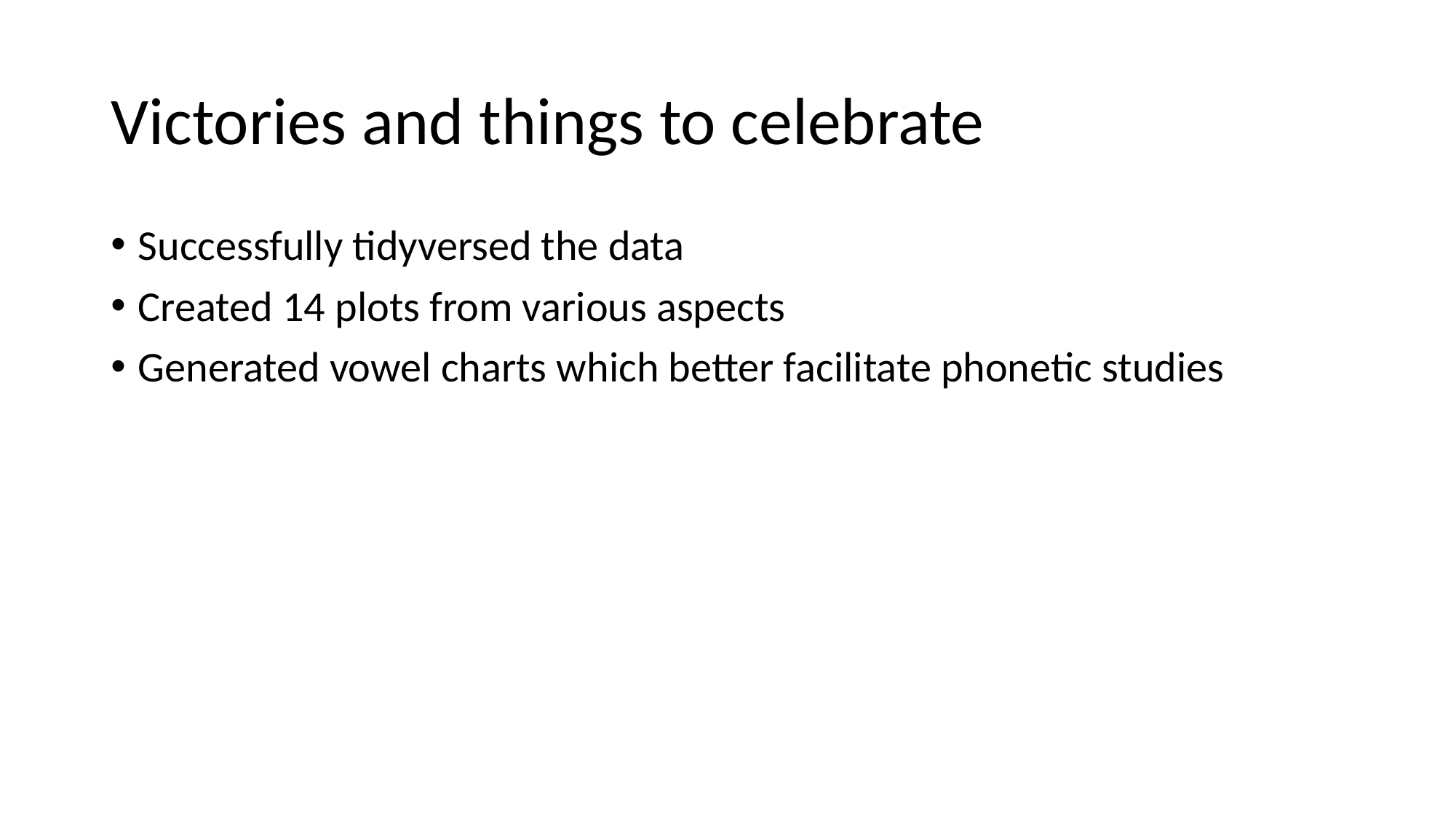

# Victories and things to celebrate
Successfully tidyversed the data
Created 14 plots from various aspects
Generated vowel charts which better facilitate phonetic studies